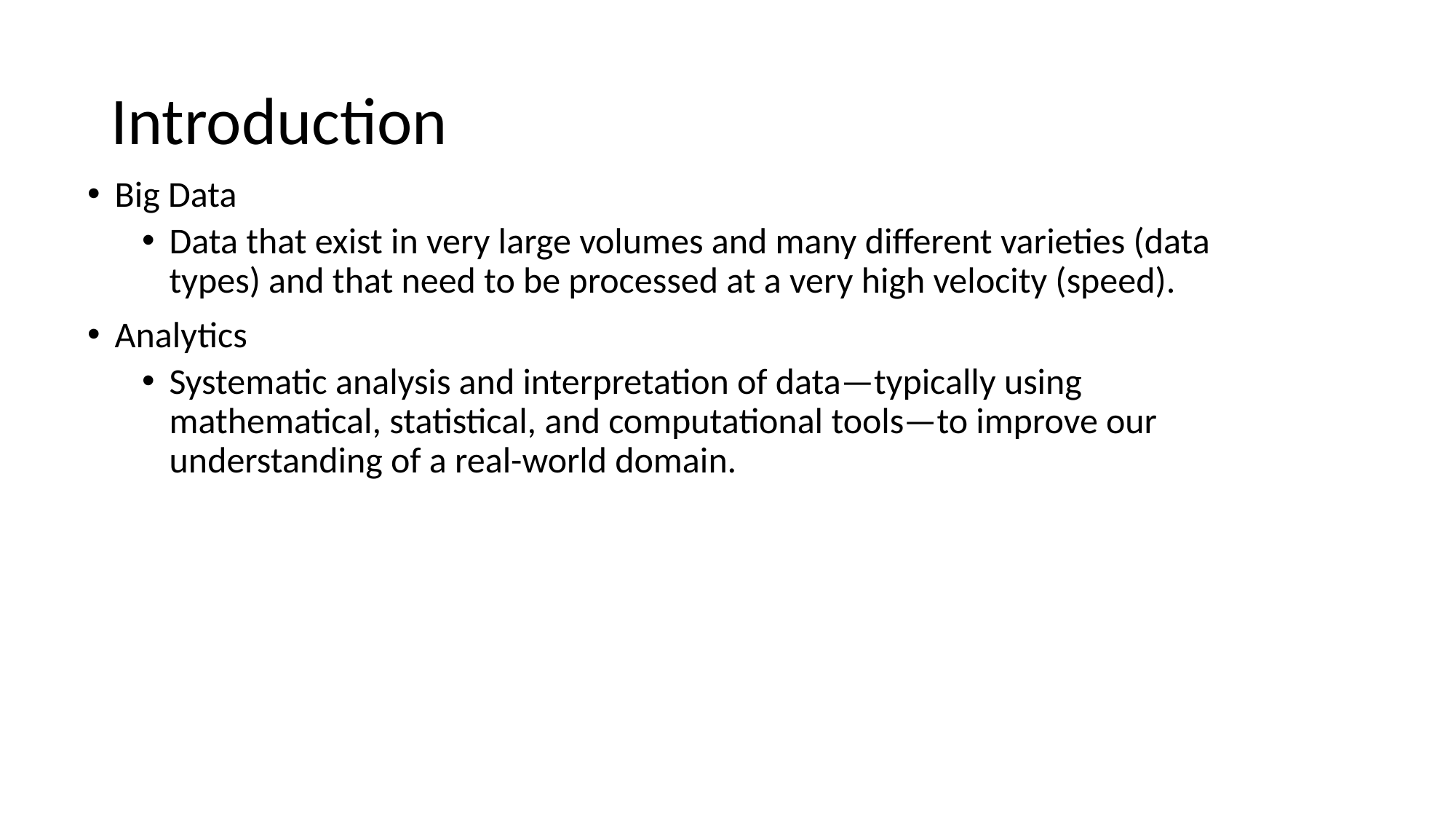

# Introduction
Big Data
Data that exist in very large volumes and many different varieties (data types) and that need to be processed at a very high velocity (speed).
Analytics
Systematic analysis and interpretation of data—typically using mathematical, statistical, and computational tools—to improve our understanding of a real-world domain.